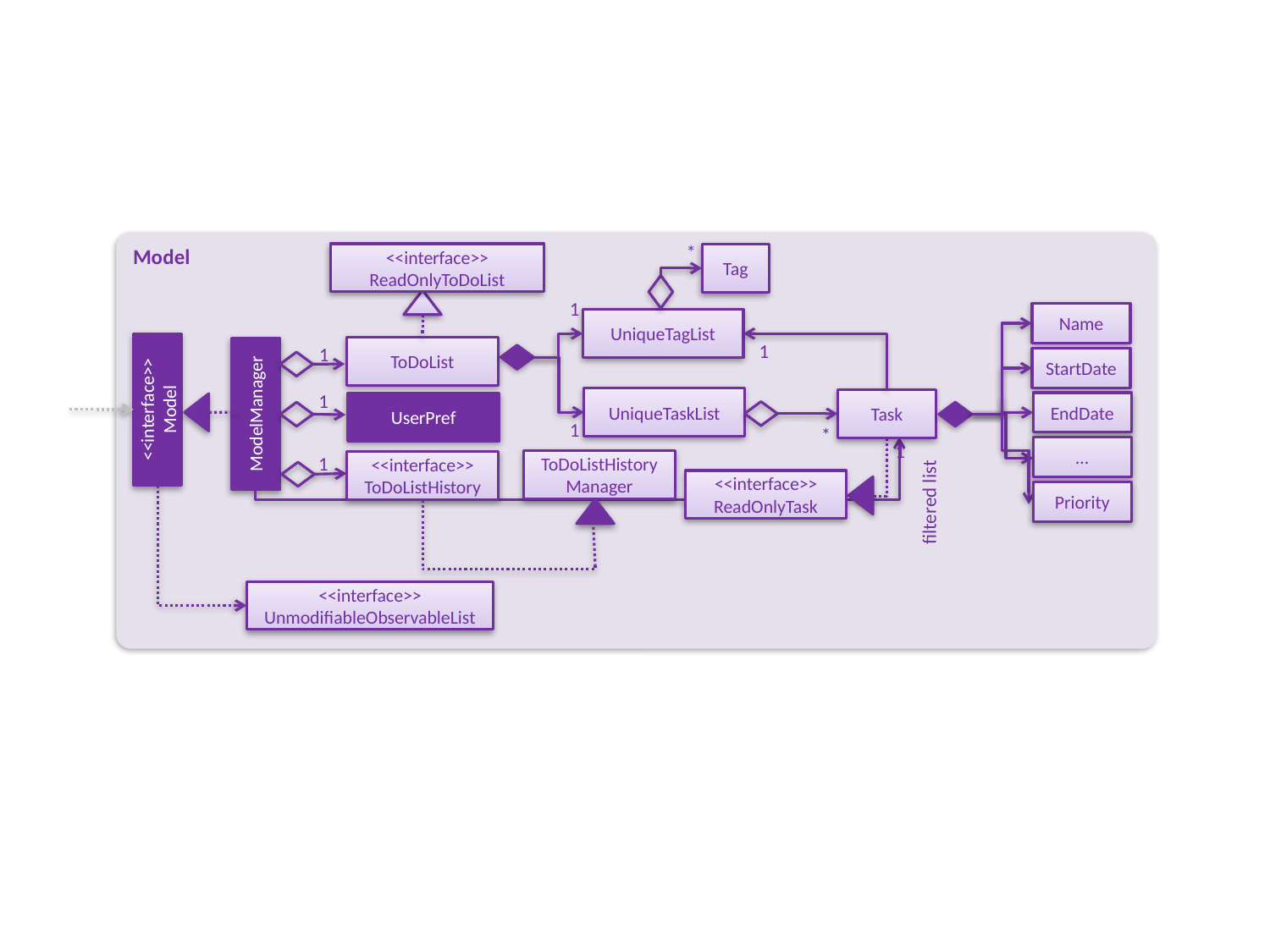

Model
*
<<interface>>
ReadOnlyToDoList
Tag

1
Name
UniqueTagList
ToDoList
1
1

StartDate

<<interface>>
Model
UniqueTaskList
1
Task
ModelManager
EndDate
UserPref

1
*
…
1
ToDoListHistoryManager
<<interface>>
ToDoListHistory
1

<<interface>>
ReadOnlyTask
Priority

filtered list

<<interface>>
UnmodifiableObservableList